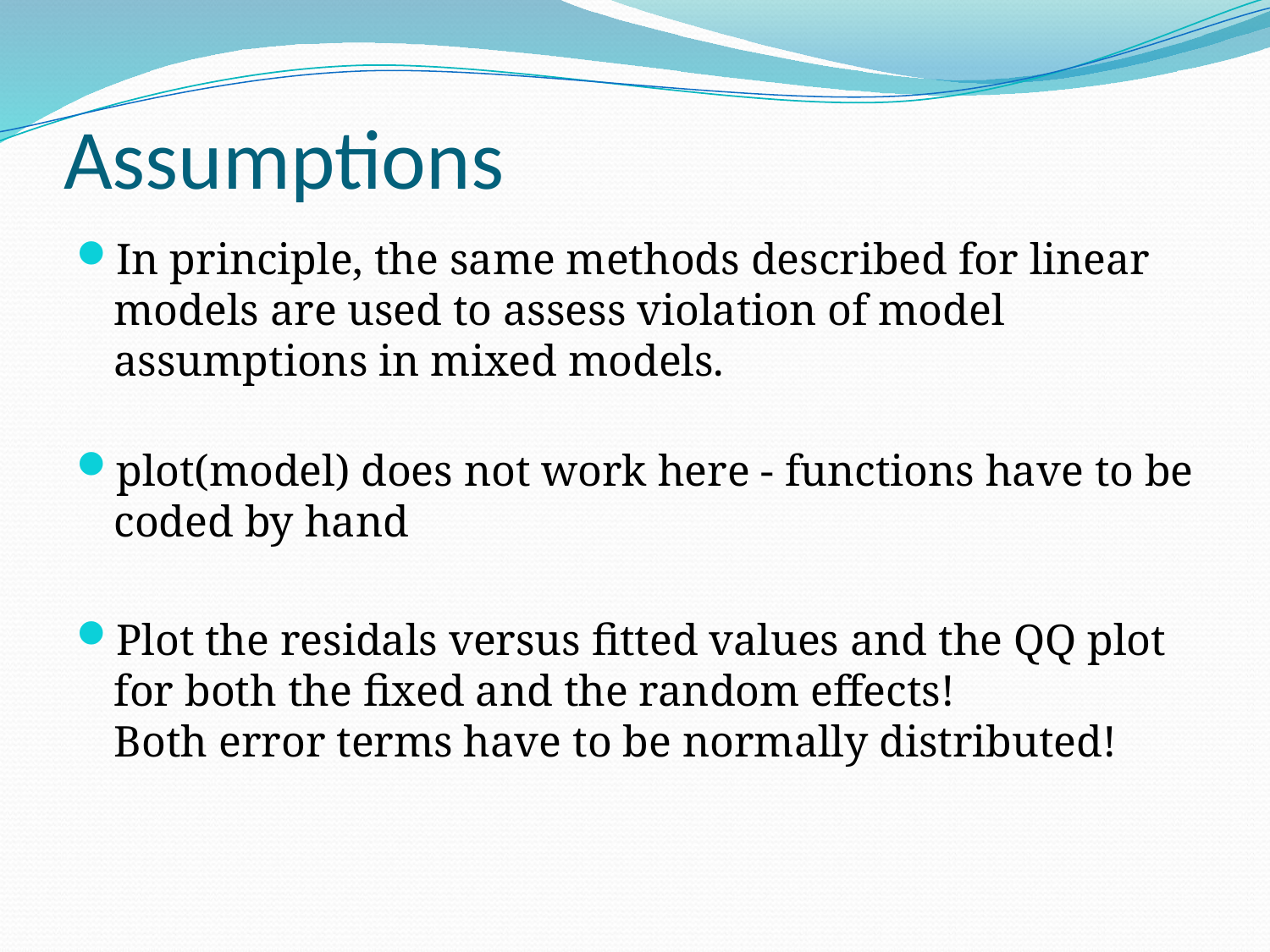

Assumptions
In principle, the same methods described for linear models are used to assess violation of model assumptions in mixed models.
plot(model) does not work here - functions have to be coded by hand

Plot the residals versus fitted values and the QQ plot for both the fixed and the random effects!
Both error terms have to be normally distributed!